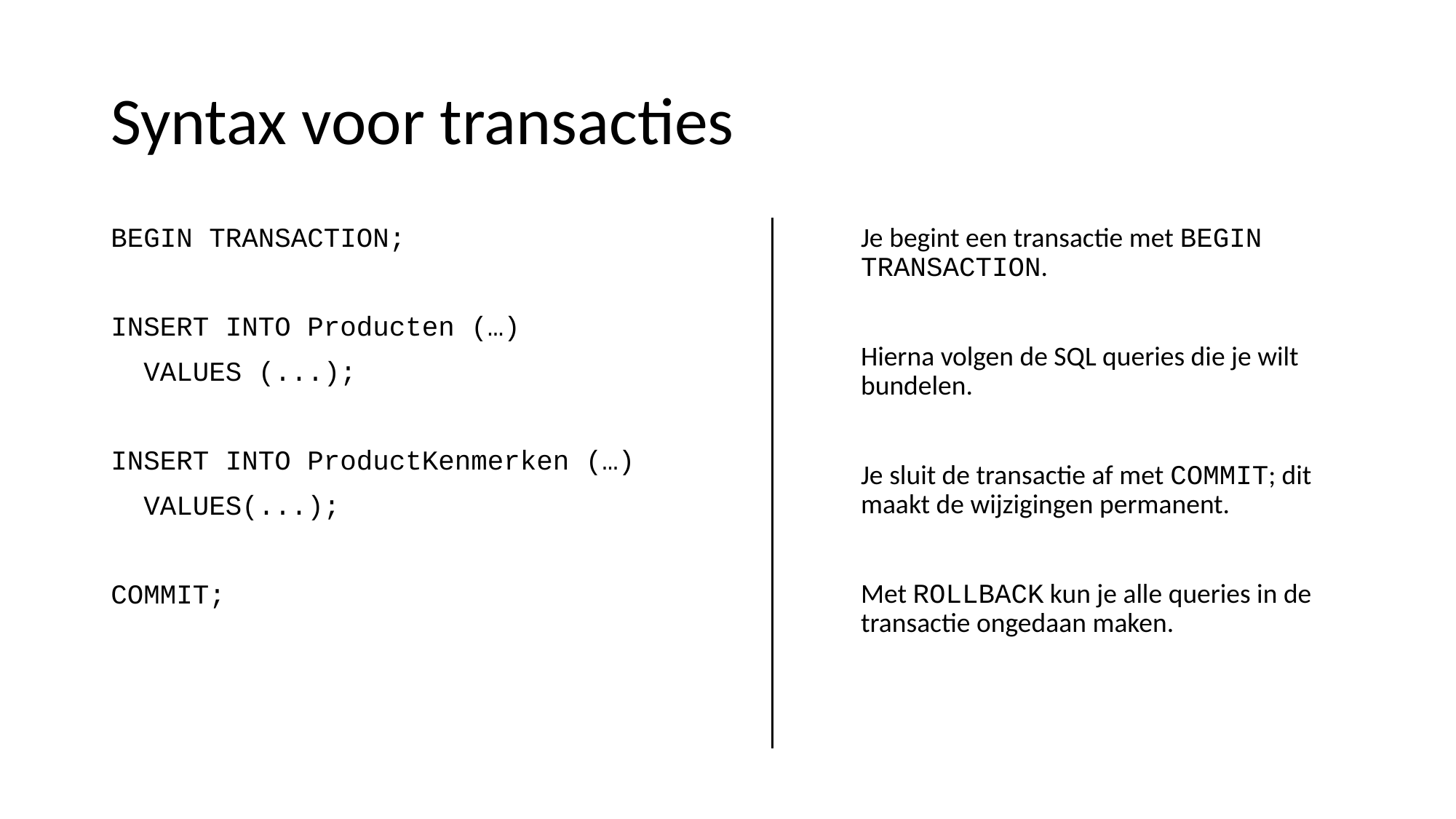

# Syntax voor transacties
BEGIN TRANSACTION;

INSERT INTO Producten (…)
  VALUES (...);

INSERT INTO ProductKenmerken (…)
  VALUES(...);

COMMIT;
Je begint een transactie met BEGIN TRANSACTION.

Hierna volgen de SQL queries die je wilt bundelen.

Je sluit de transactie af met COMMIT; dit maakt de wijzigingen permanent.

Met ROLLBACK kun je alle queries in de transactie ongedaan maken.